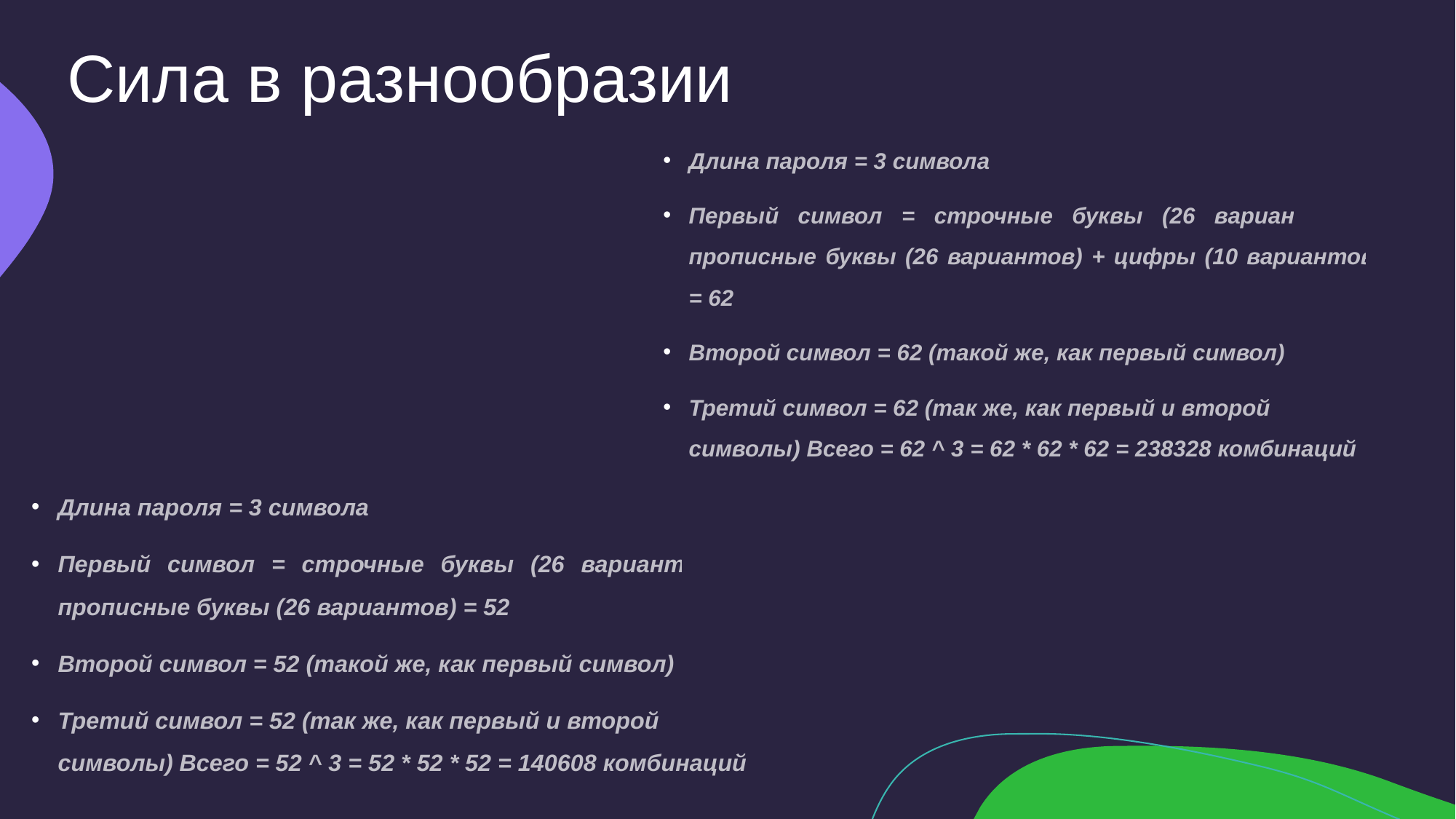

# Сила в разнообразии
Длина пароля = 3 символа
Первый символ = строчные буквы (26 вариантов) + прописные буквы (26 вариантов) + цифры (10 вариантов) = 62
Второй символ = 62 (такой же, как первый символ)
Третий символ = 62 (так же, как первый и второй символы) Всего = 62 ^ 3 = 62 * 62 * 62 = 238328 комбинаций
Длина пароля = 3 символа
Первый символ = строчные буквы (26 вариантов) + прописные буквы (26 вариантов) = 52
Второй символ = 52 (такой же, как первый символ)
Третий символ = 52 (так же, как первый и второй символы) Всего = 52 ^ 3 = 52 * 52 * 52 = 140608 комбинаций